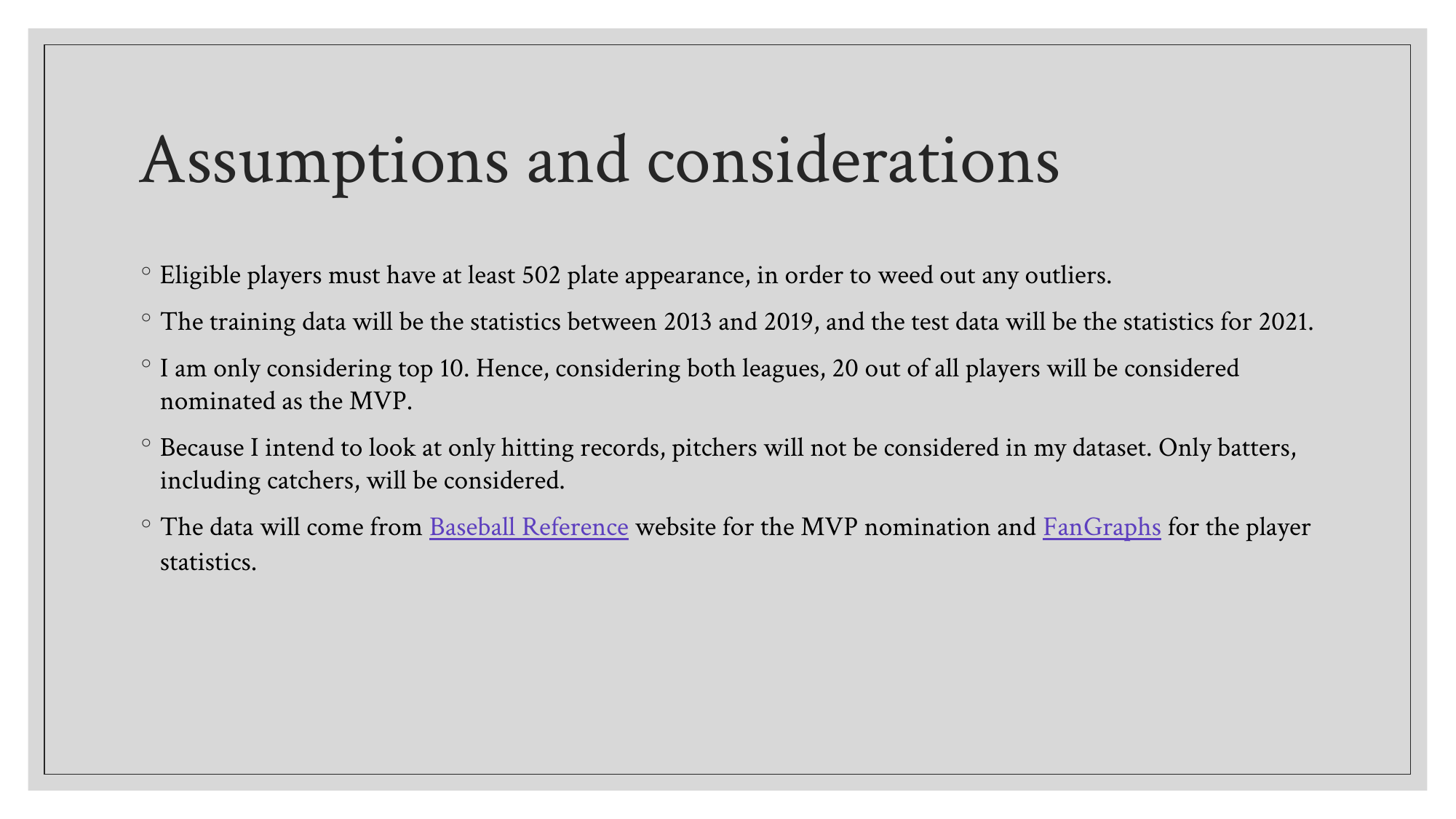

# Assumptions and considerations
Eligible players must have at least 502 plate appearance, in order to weed out any outliers.
The training data will be the statistics between 2013 and 2019, and the test data will be the statistics for 2021.
I am only considering top 10. Hence, considering both leagues, 20 out of all players will be considered nominated as the MVP.
Because I intend to look at only hitting records, pitchers will not be considered in my dataset. Only batters, including catchers, will be considered.
The data will come from Baseball Reference website for the MVP nomination and FanGraphs for the player statistics.